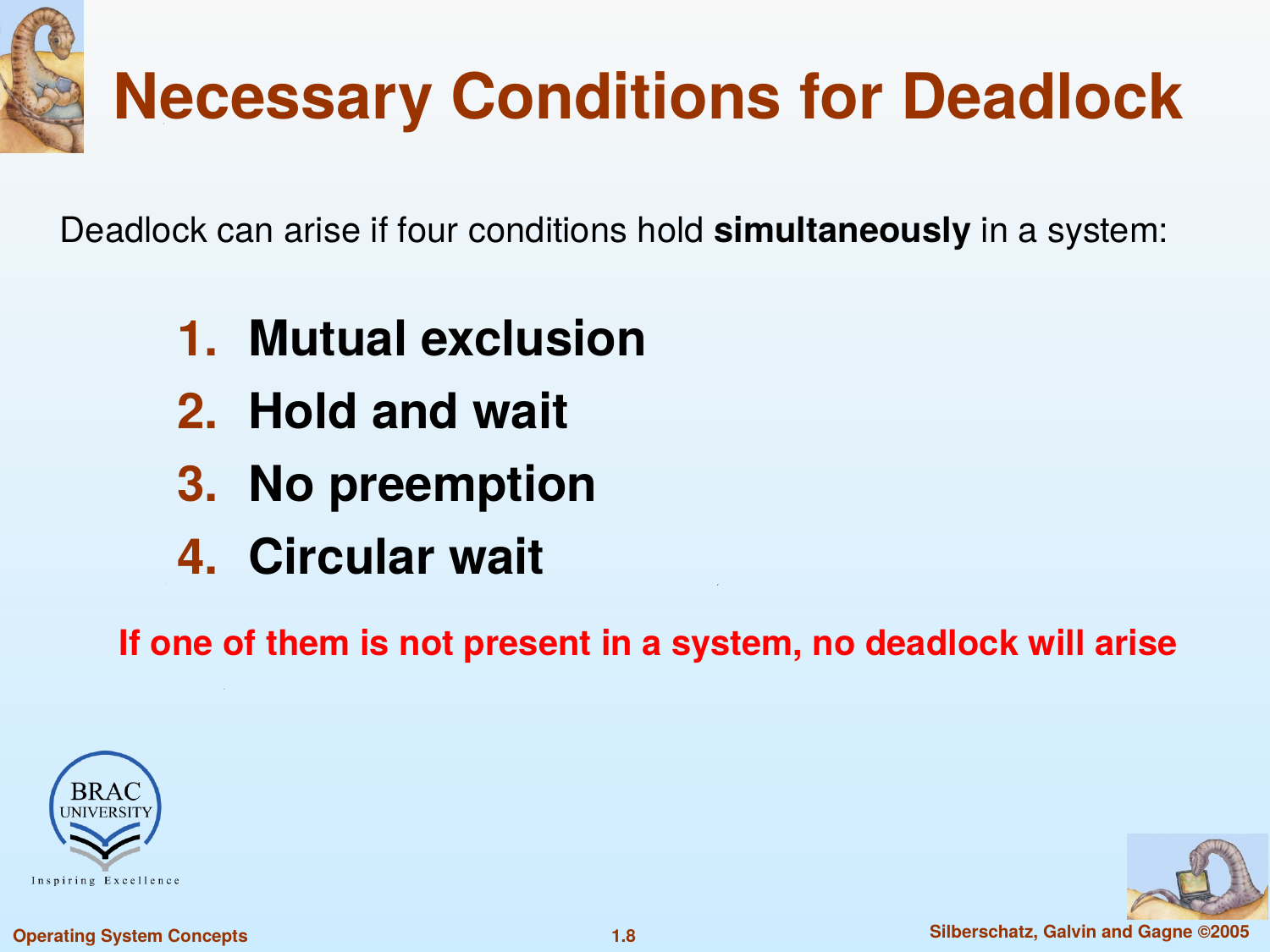

# Necessary Conditions for Deadlock
Deadlock can arise if four conditions hold simultaneously in a system:
Mutual exclusion
Hold and wait
No preemption
Circular wait
If one of them is not present in a system, no deadlock will arise